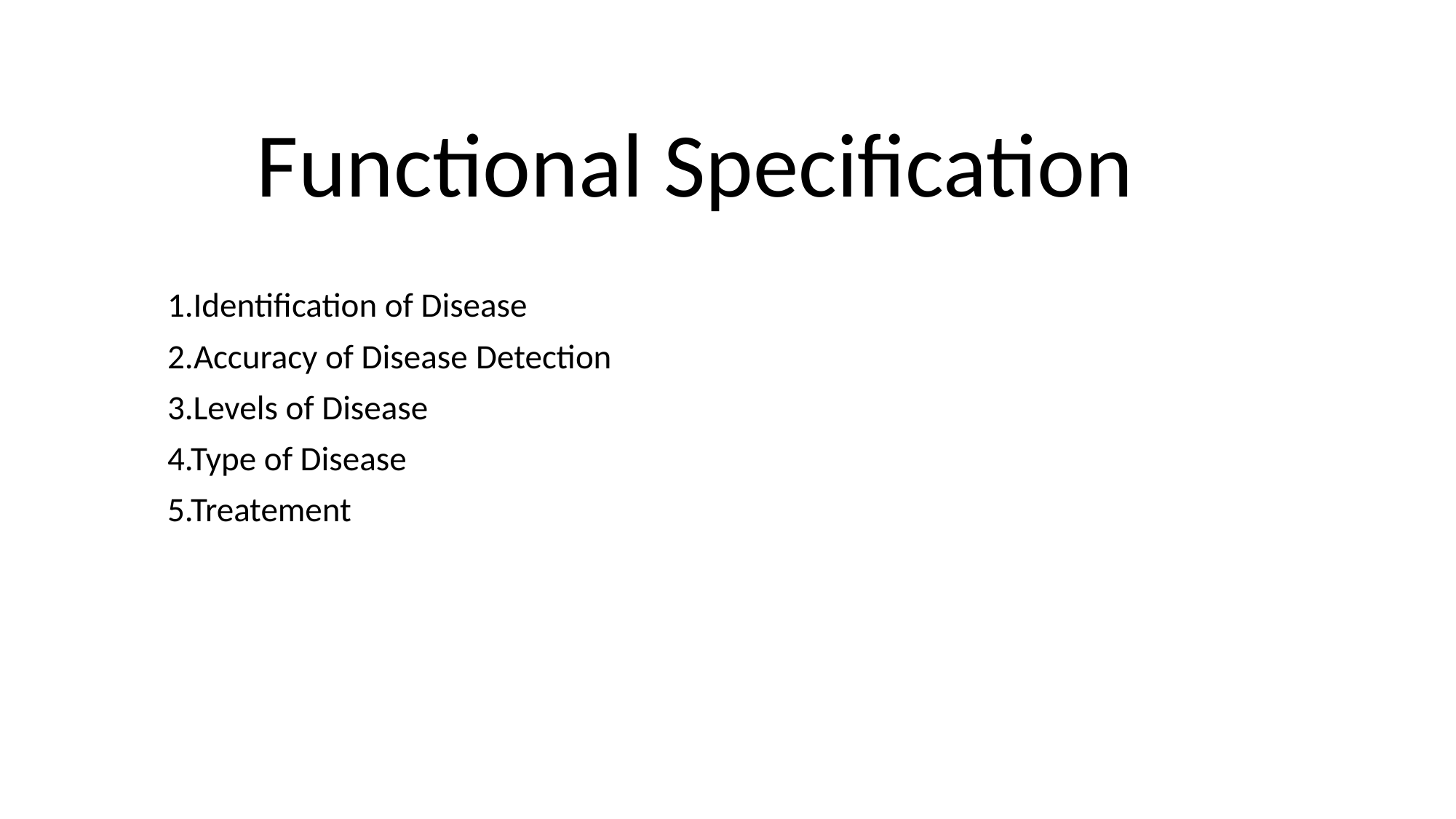

# Functional Specification
1.Identification of Disease
2.Accuracy of Disease Detection
3.Levels of Disease
4.Type of Disease
5.Treatement